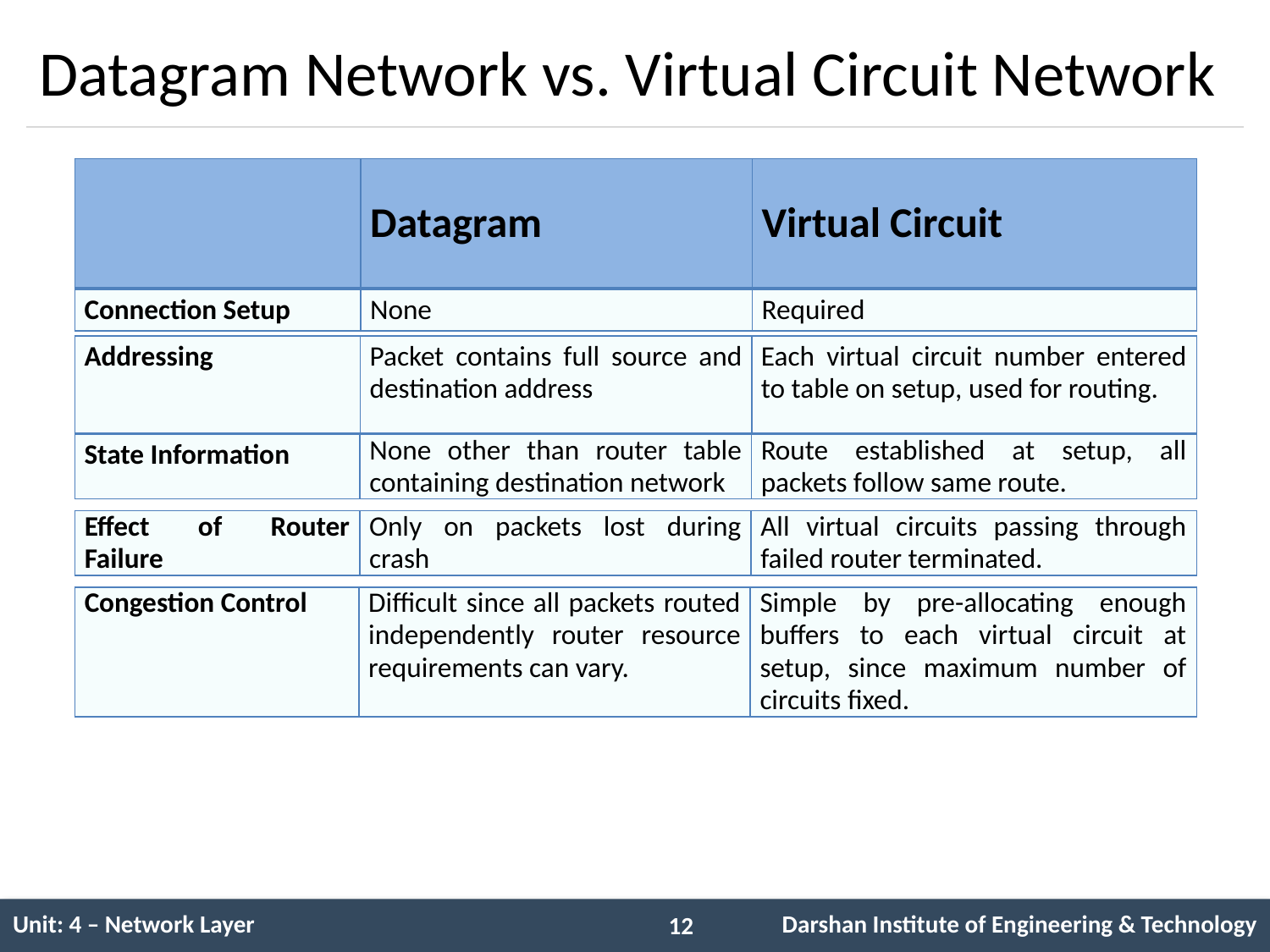

# Datagram Network vs. Virtual Circuit Network

|  | Datagram | Virtual Circuit |
| --- | --- | --- |
| Connection Setup | None | Required |
| --- | --- | --- |
| Addressing | Packet contains full source and destination address | Each virtual circuit number entered to table on setup, used for routing. |
| --- | --- | --- |
| State Information | None other than router table containing destination network | Route established at setup, all packets follow same route. |
| --- | --- | --- |
| Effect of Router Failure | Only on packets lost during crash | All virtual circuits passing through failed router terminated. |
| --- | --- | --- |
| Congestion Control | Difficult since all packets routed independently router resource requirements can vary. | Simple by pre-allocating enough buffers to each virtual circuit at setup, since maximum number of circuits fixed. |
| --- | --- | --- |